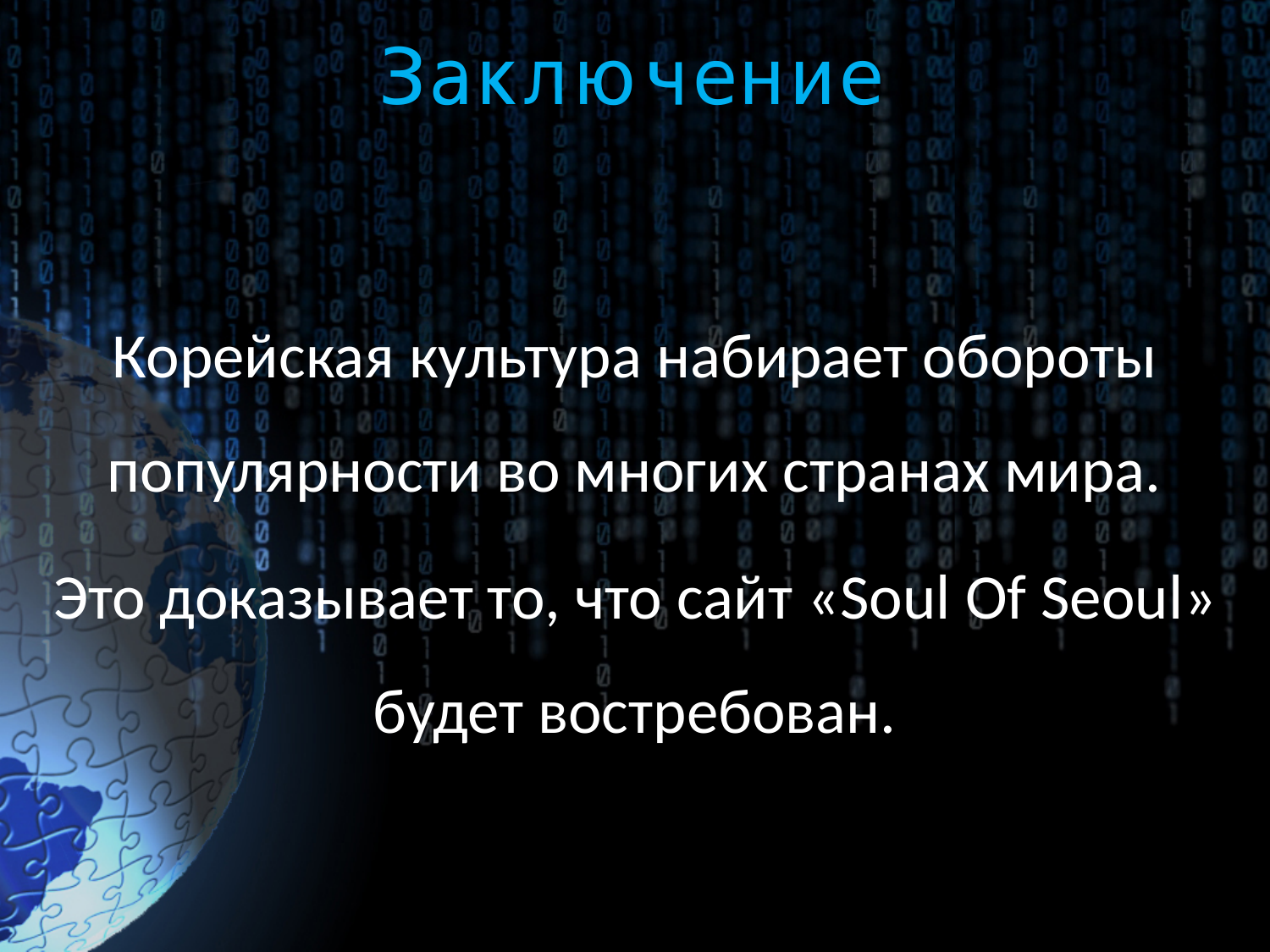

Заключение
Корейская культура набирает обороты популярности во многих странах мира.
Это доказывает то, что сайт «Soul Of Seoul» будет востребован.